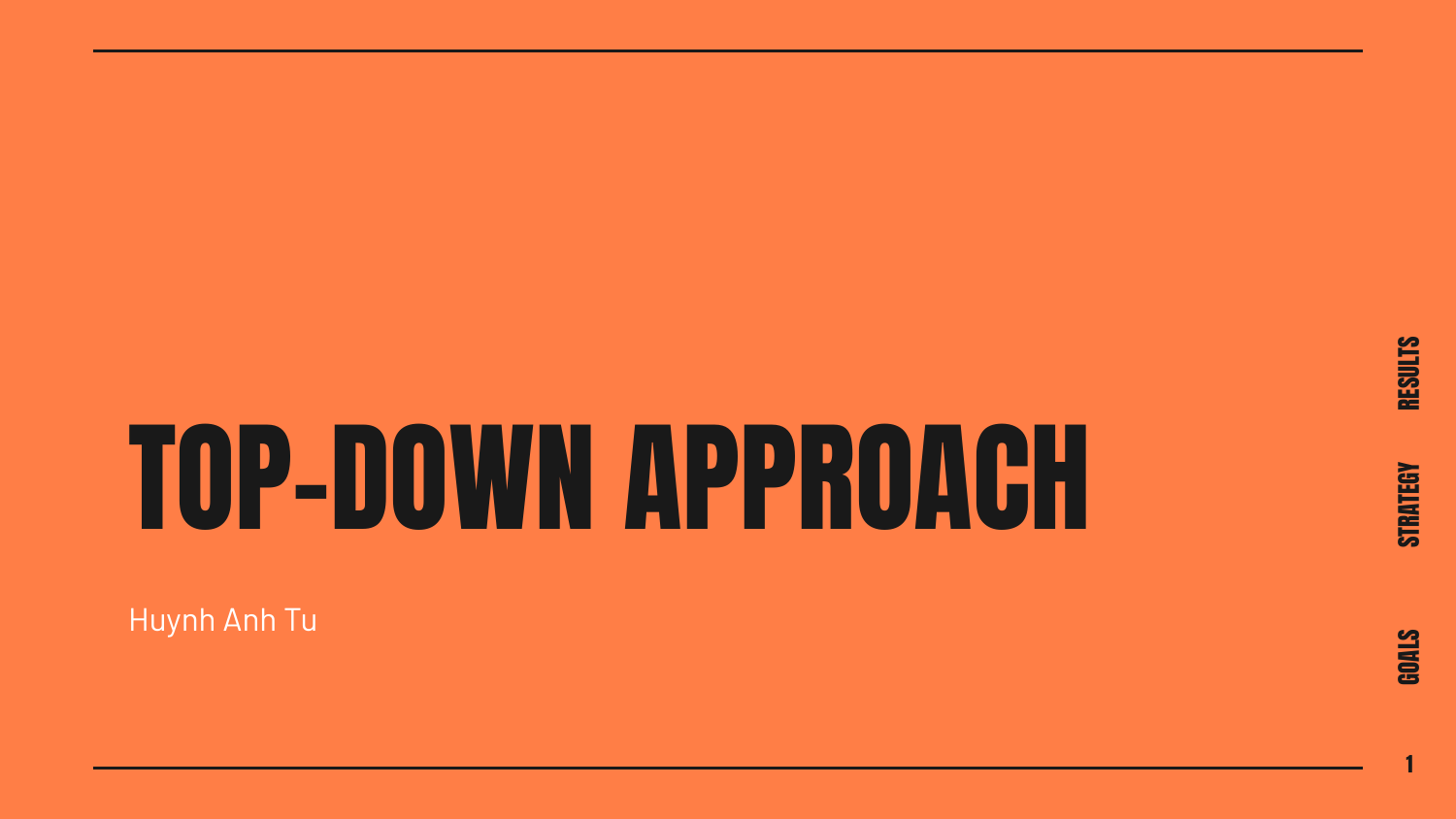

RESULTS
# TOP-DOWN APPROACH
STRATEGY
Huynh Anh Tu
GOALS
1